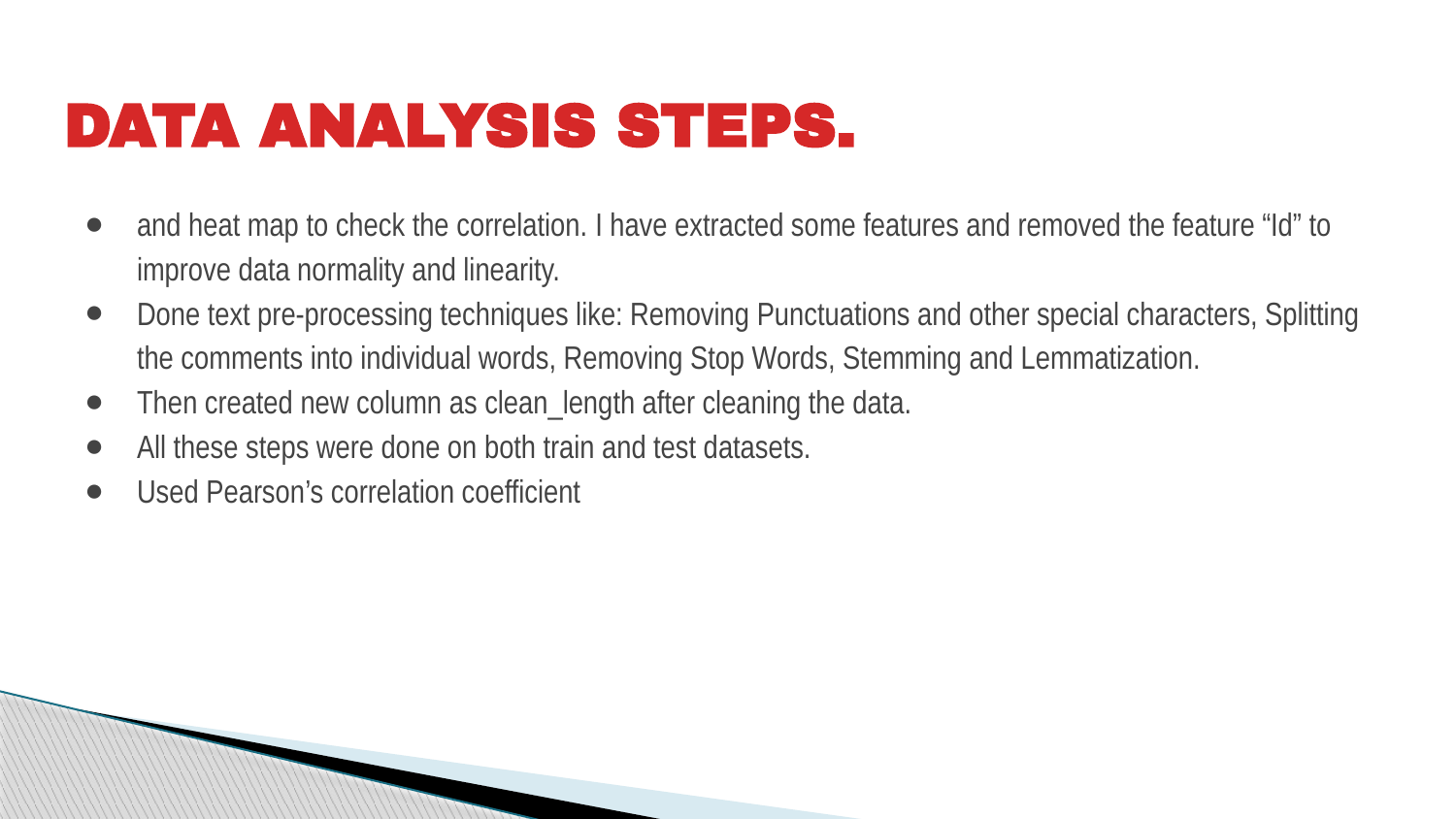

# DATA ANALYSIS STEPS.
and heat map to check the correlation. I have extracted some features and removed the feature “Id” to improve data normality and linearity.
Done text pre-processing techniques like: Removing Punctuations and other special characters, Splitting the comments into individual words, Removing Stop Words, Stemming and Lemmatization.
Then created new column as clean_length after cleaning the data.
All these steps were done on both train and test datasets.
Used Pearson’s correlation coefficient